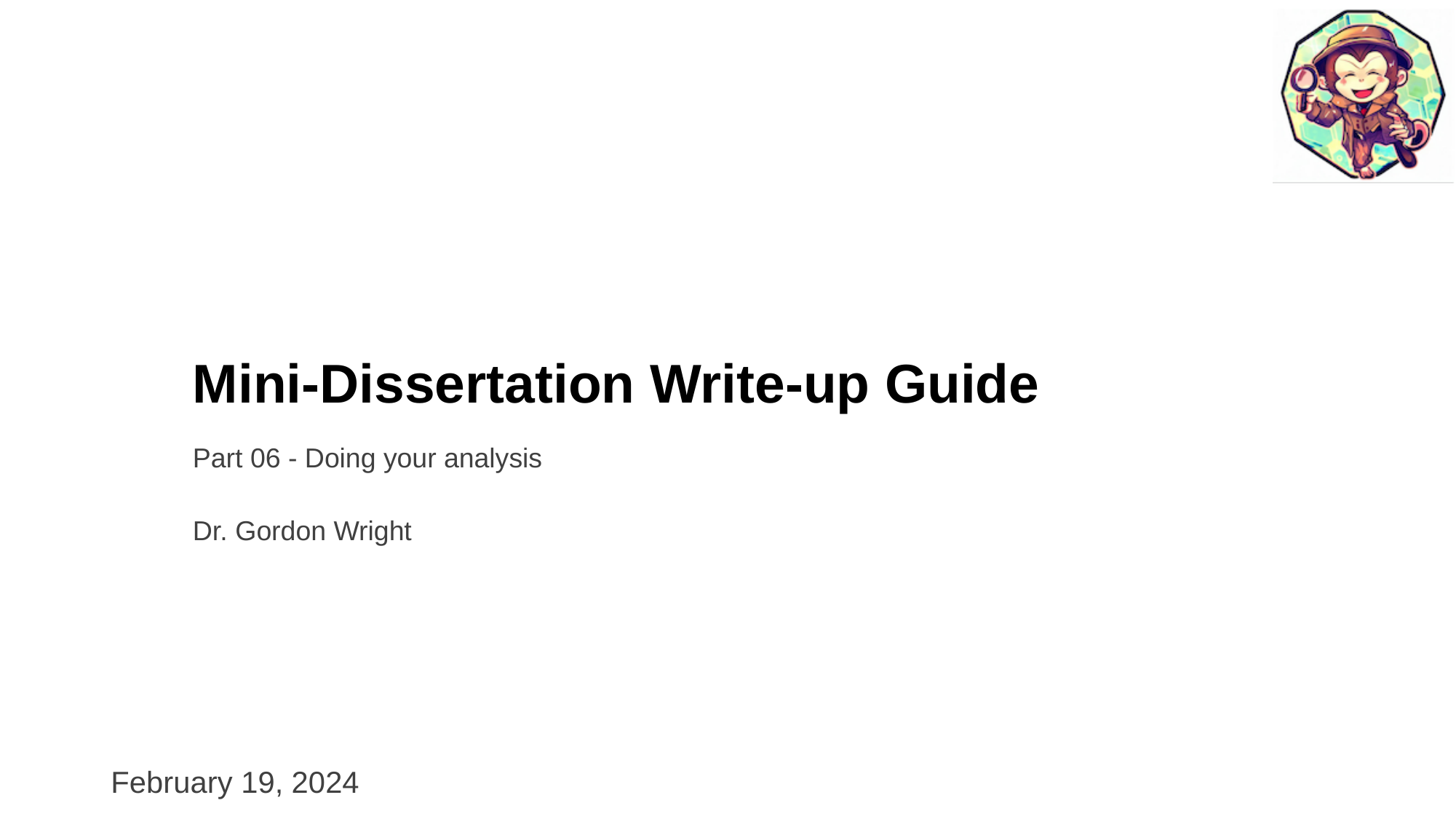

# Mini-Dissertation Write-up Guide
Part 06 - Doing your analysis
Dr. Gordon Wright
February 19, 2024